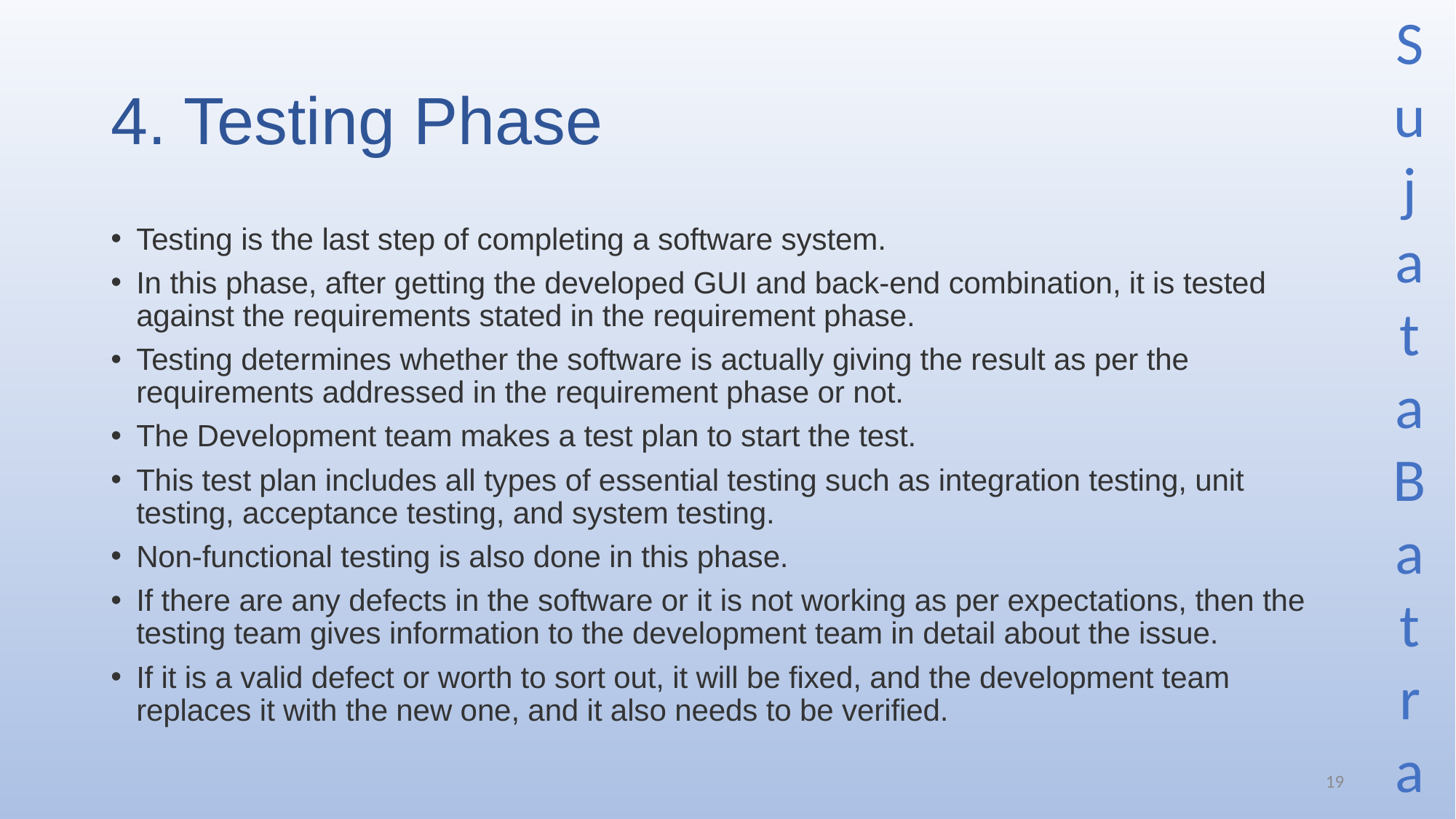

# 4. Testing Phase
Testing is the last step of completing a software system.
In this phase, after getting the developed GUI and back-end combination, it is tested against the requirements stated in the requirement phase.
Testing determines whether the software is actually giving the result as per the requirements addressed in the requirement phase or not.
The Development team makes a test plan to start the test.
This test plan includes all types of essential testing such as integration testing, unit testing, acceptance testing, and system testing.
Non-functional testing is also done in this phase.
If there are any defects in the software or it is not working as per expectations, then the testing team gives information to the development team in detail about the issue.
If it is a valid defect or worth to sort out, it will be fixed, and the development team replaces it with the new one, and it also needs to be verified.
19